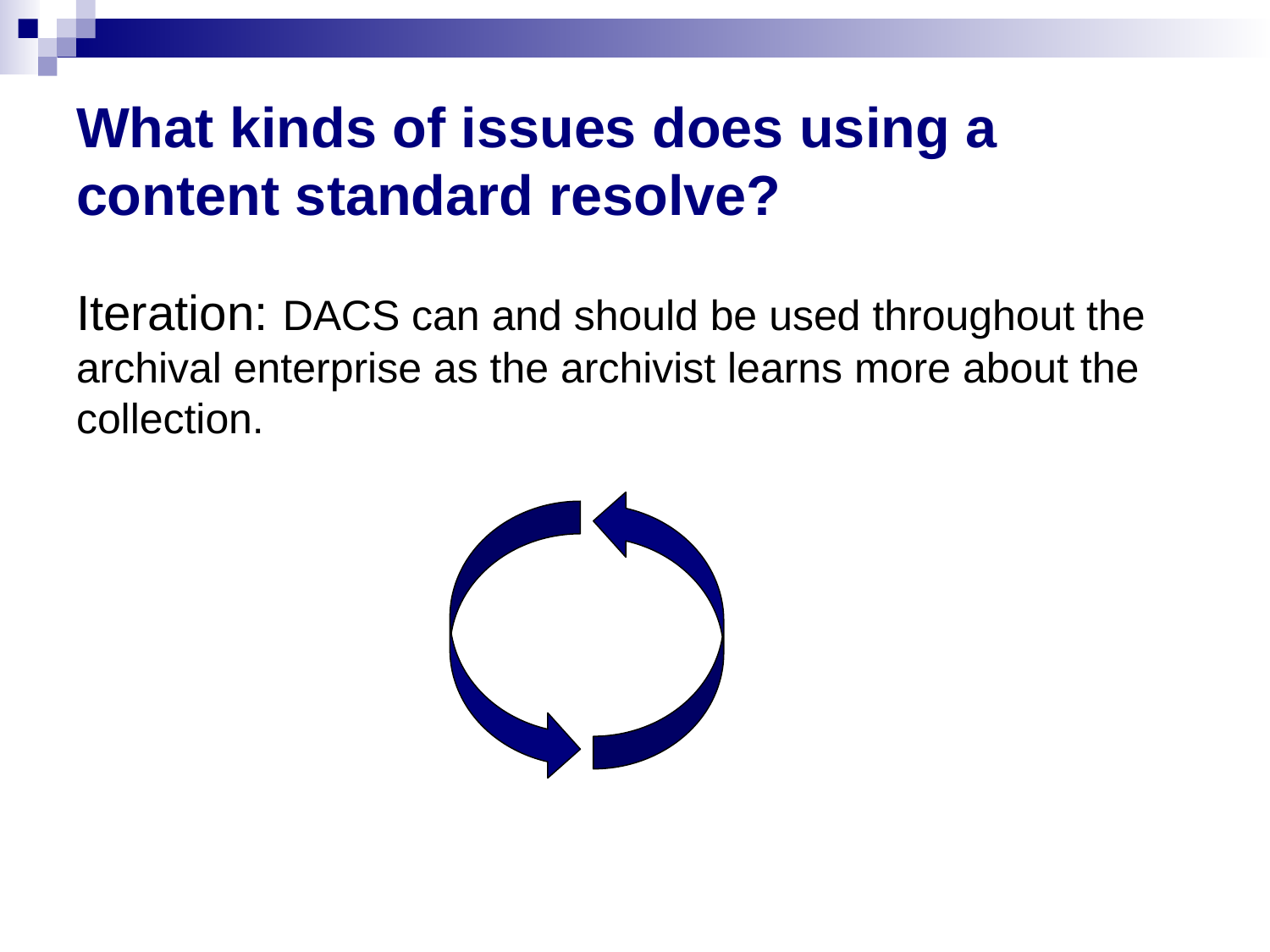

# What kinds of issues does using a content standard resolve?
Iteration: DACS can and should be used throughout the archival enterprise as the archivist learns more about the collection.